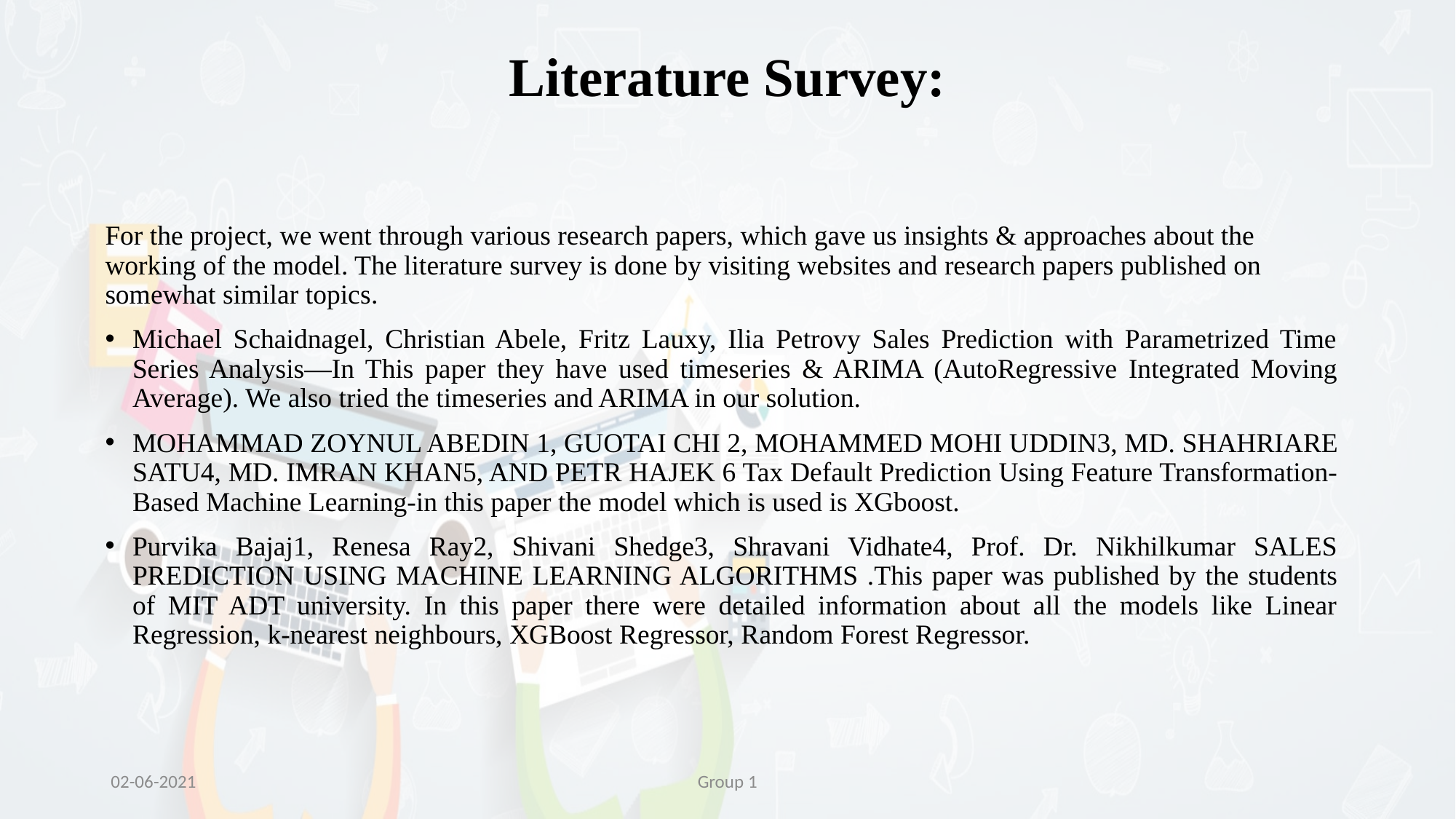

# Literature Survey:
For the project, we went through various research papers, which gave us insights & approaches about the working of the model. The literature survey is done by visiting websites and research papers published on somewhat similar topics.
Michael Schaidnagel, Christian Abele, Fritz Lauxy, Ilia Petrovy Sales Prediction with Parametrized Time Series Analysis—In This paper they have used timeseries & ARIMA (AutoRegressive Integrated Moving Average). We also tried the timeseries and ARIMA in our solution.
MOHAMMAD ZOYNUL ABEDIN 1, GUOTAI CHI 2, MOHAMMED MOHI UDDIN3, MD. SHAHRIARE SATU4, MD. IMRAN KHAN5, AND PETR HAJEK 6 Tax Default Prediction Using Feature Transformation-Based Machine Learning-in this paper the model which is used is XGboost.
Purvika Bajaj1, Renesa Ray2, Shivani Shedge3, Shravani Vidhate4, Prof. Dr. Nikhilkumar SALES PREDICTION USING MACHINE LEARNING ALGORITHMS .This paper was published by the students of MIT ADT university. In this paper there were detailed information about all the models like Linear Regression, k-nearest neighbours, XGBoost Regressor, Random Forest Regressor.

02-06-2021
Group 1